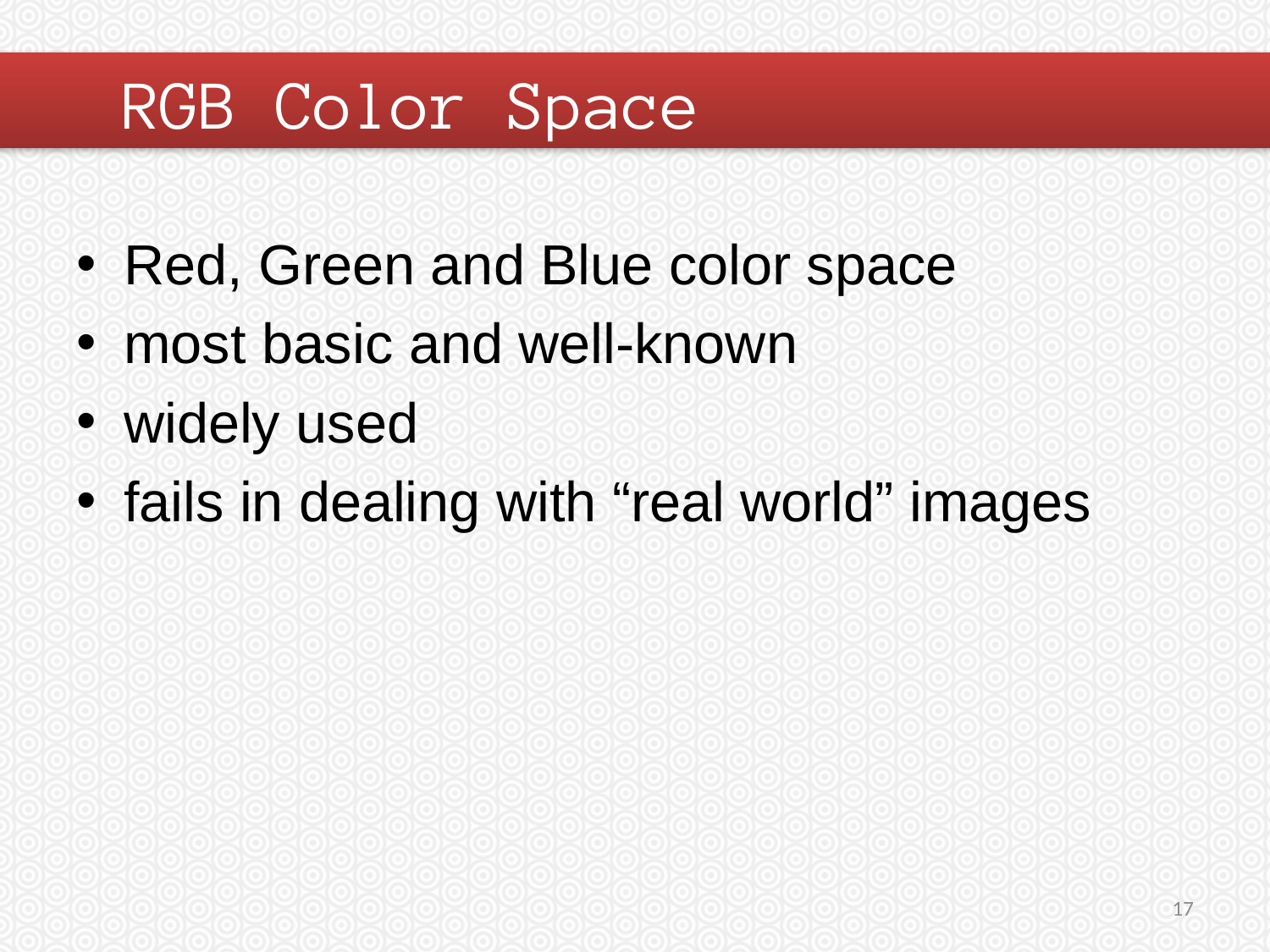

#
	RGB Color Space
Red, Green and Blue color space
most basic and well-known
widely used
fails in dealing with “real world” images
17